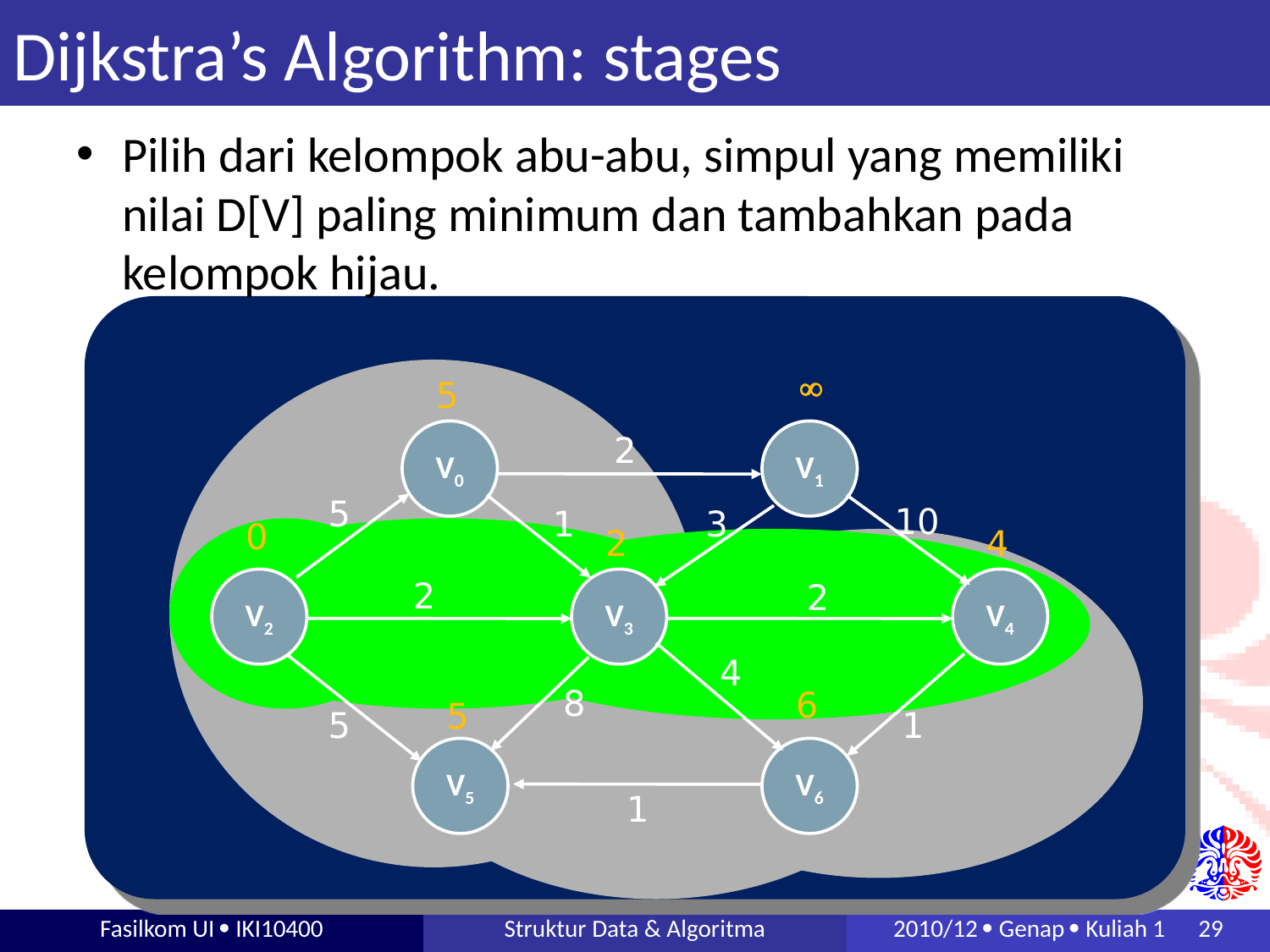

# Dijkstra’s Algorithm: stages
Pilih dari kelompok abu-abu, simpul yang memiliki nilai D[V] paling minimum dan tambahkan pada kelompok hijau.

∞
5
V0
V1
2

5
10

1
3

0
2
4

2
V2
V3
2
V4

4

8
6
5
5
1
V5
V6
1